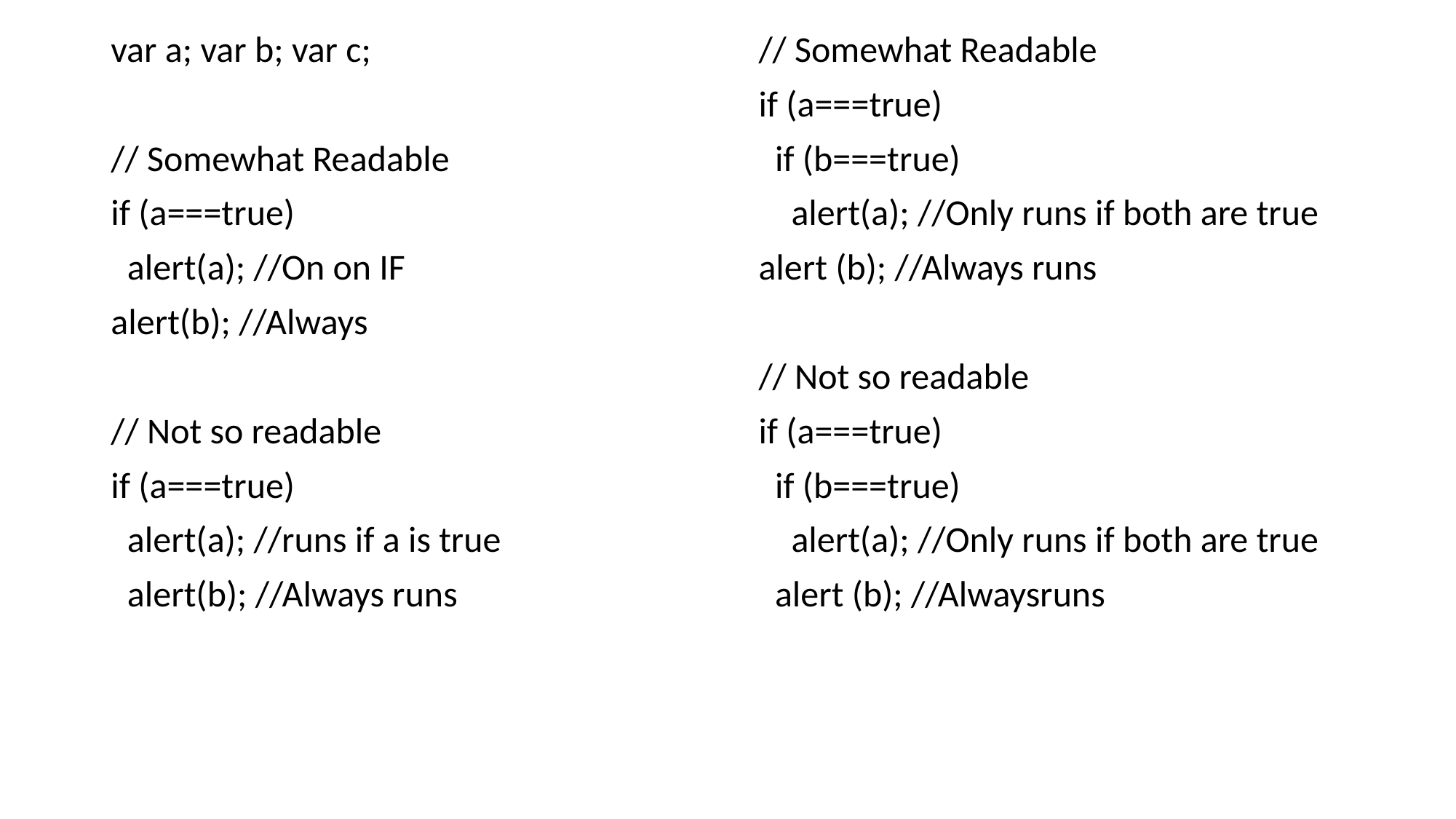

var a; var b; var c;

// Somewhat Readable
if (a===true)
  alert(a); //On on IF
alert(b); //Always

// Not so readable
if (a===true)
  alert(a); //runs if a is true
  alert(b); //Always runs

// Somewhat Readable
if (a===true)
  if (b===true)
    alert(a); //Only runs if both are true
alert (b); //Always runs

// Not so readable
if (a===true)
  if (b===true)
    alert(a); //Only runs if both are true
  alert (b); //Alwaysruns